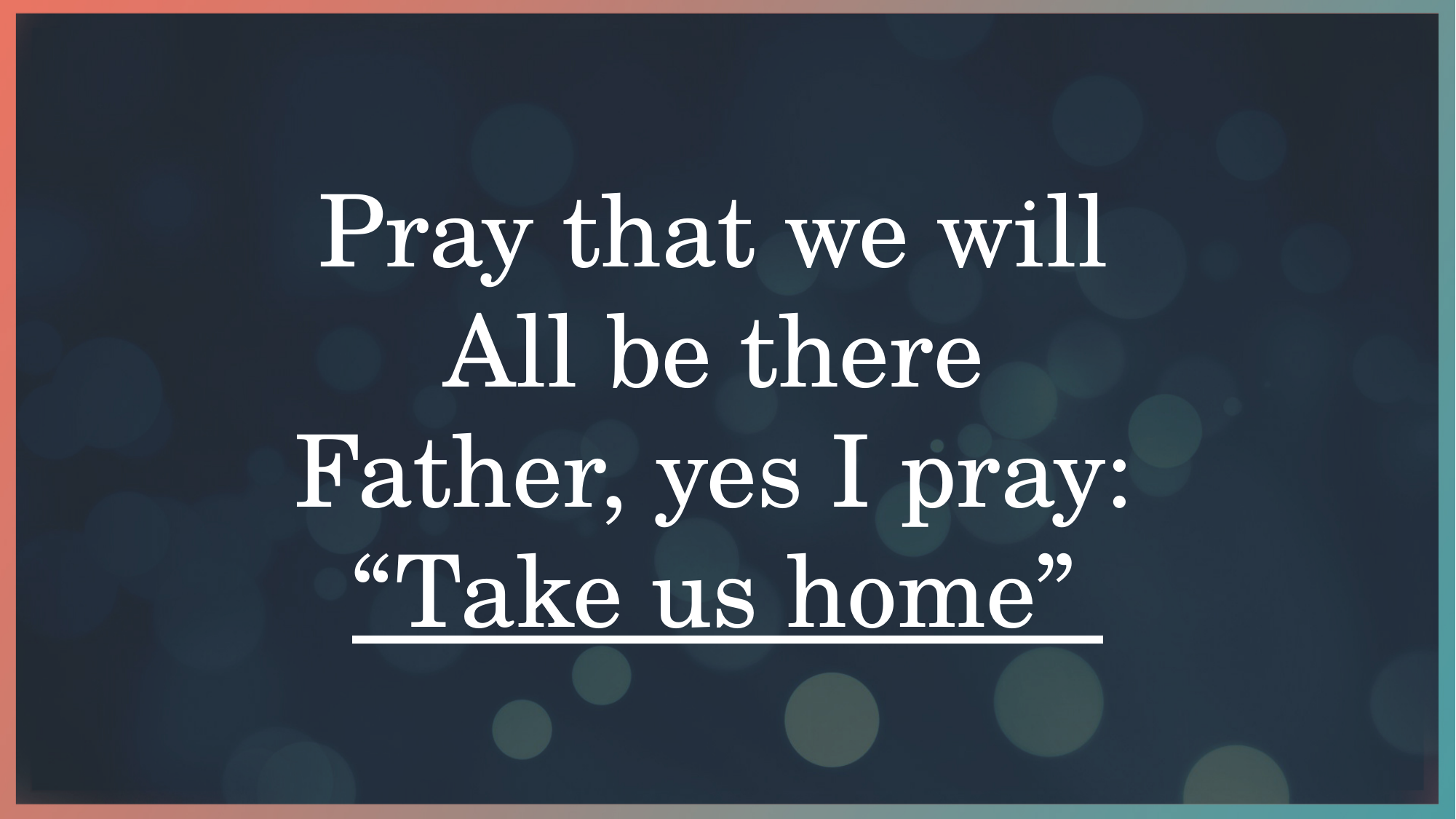

Pray that we will
All be there
Father, yes I pray:
“Take us home”